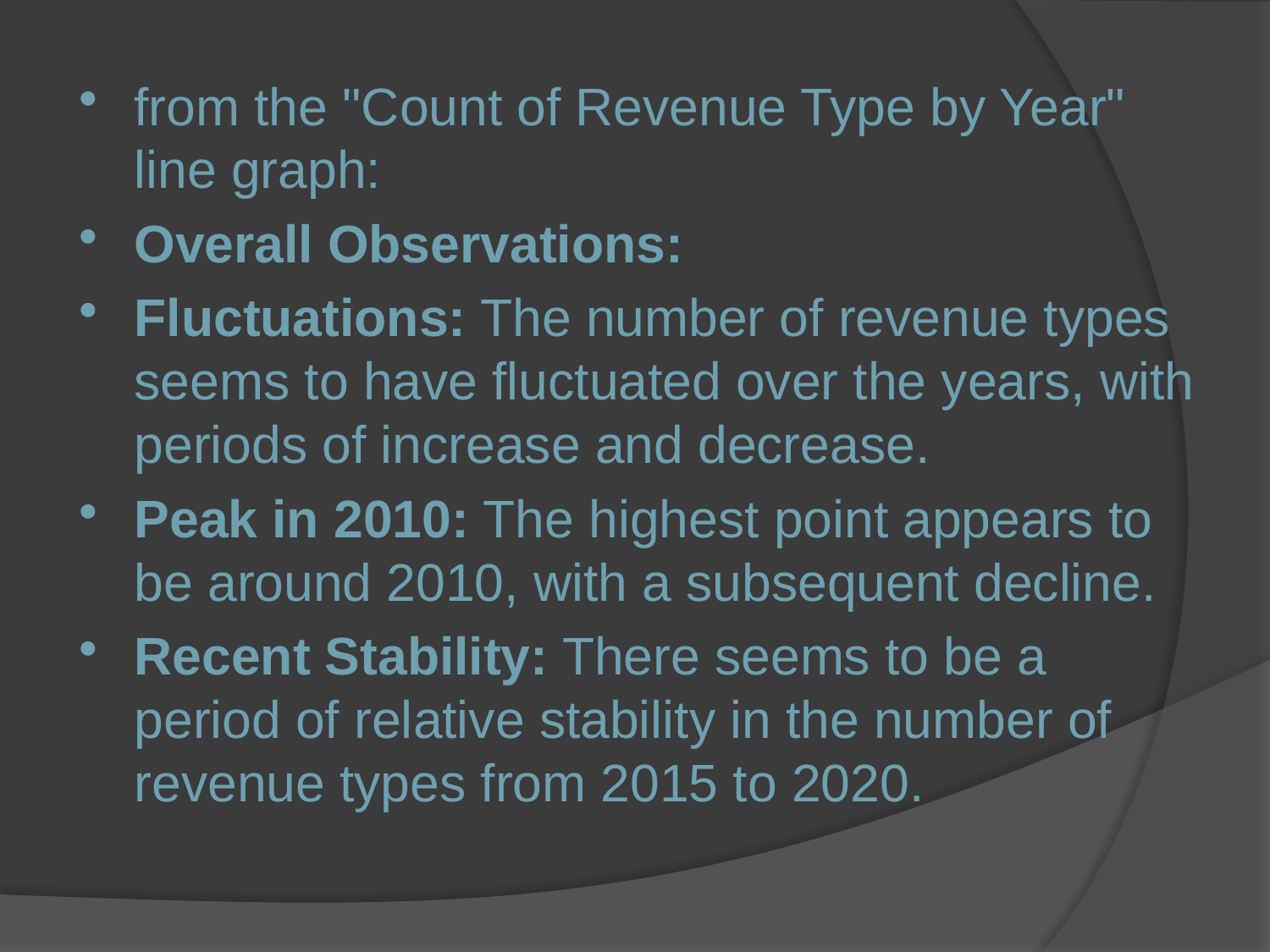

from the "Count of Revenue Type by Year" line graph:
Overall Observations:
Fluctuations: The number of revenue types seems to have fluctuated over the years, with periods of increase and decrease.
Peak in 2010: The highest point appears to be around 2010, with a subsequent decline.
Recent Stability: There seems to be a period of relative stability in the number of revenue types from 2015 to 2020.